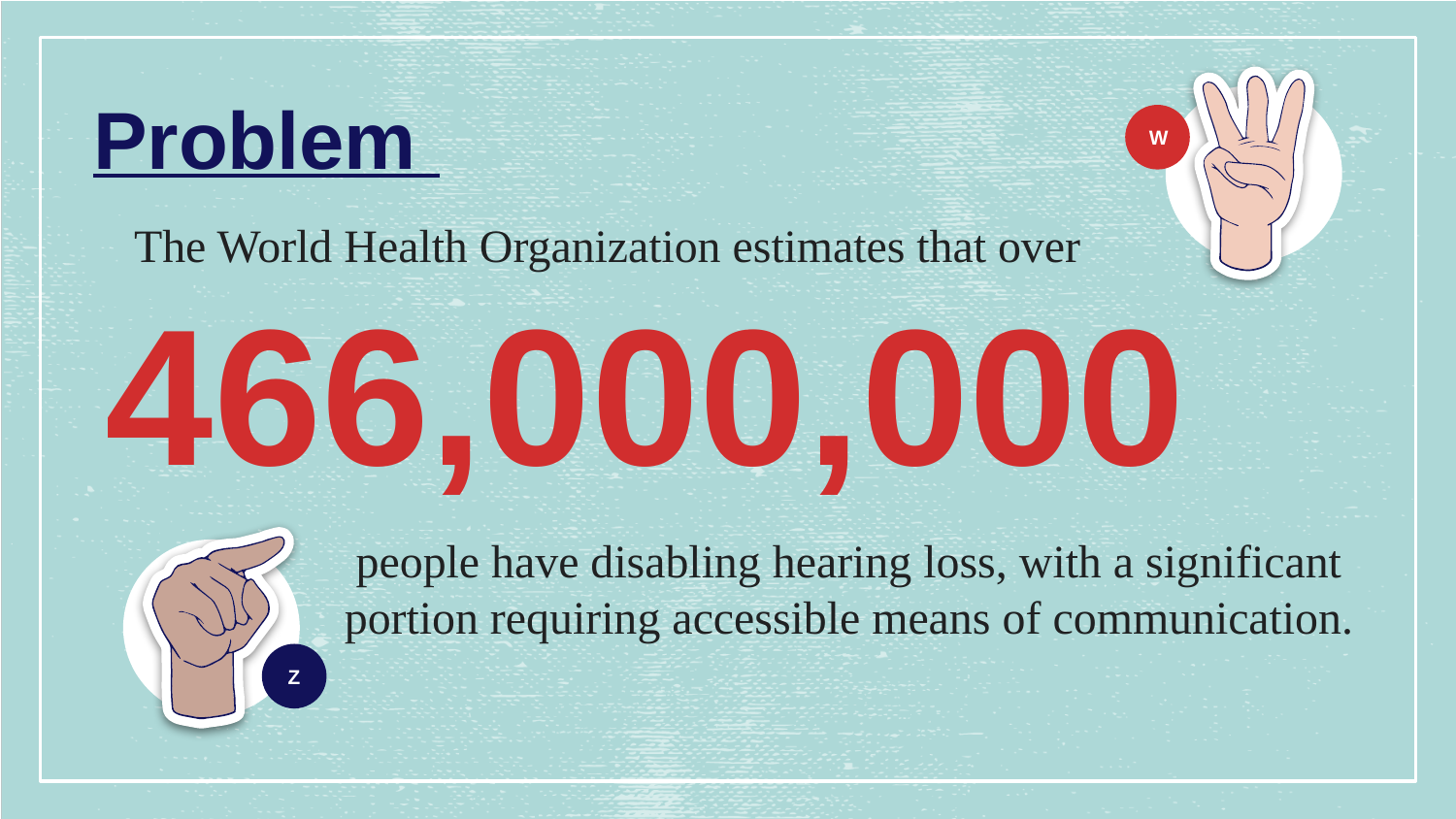

Problem

W
The World Health Organization estimates that over
# 466,000,000
people have disabling hearing loss, with a significant portion requiring accessible means of communication.

Z